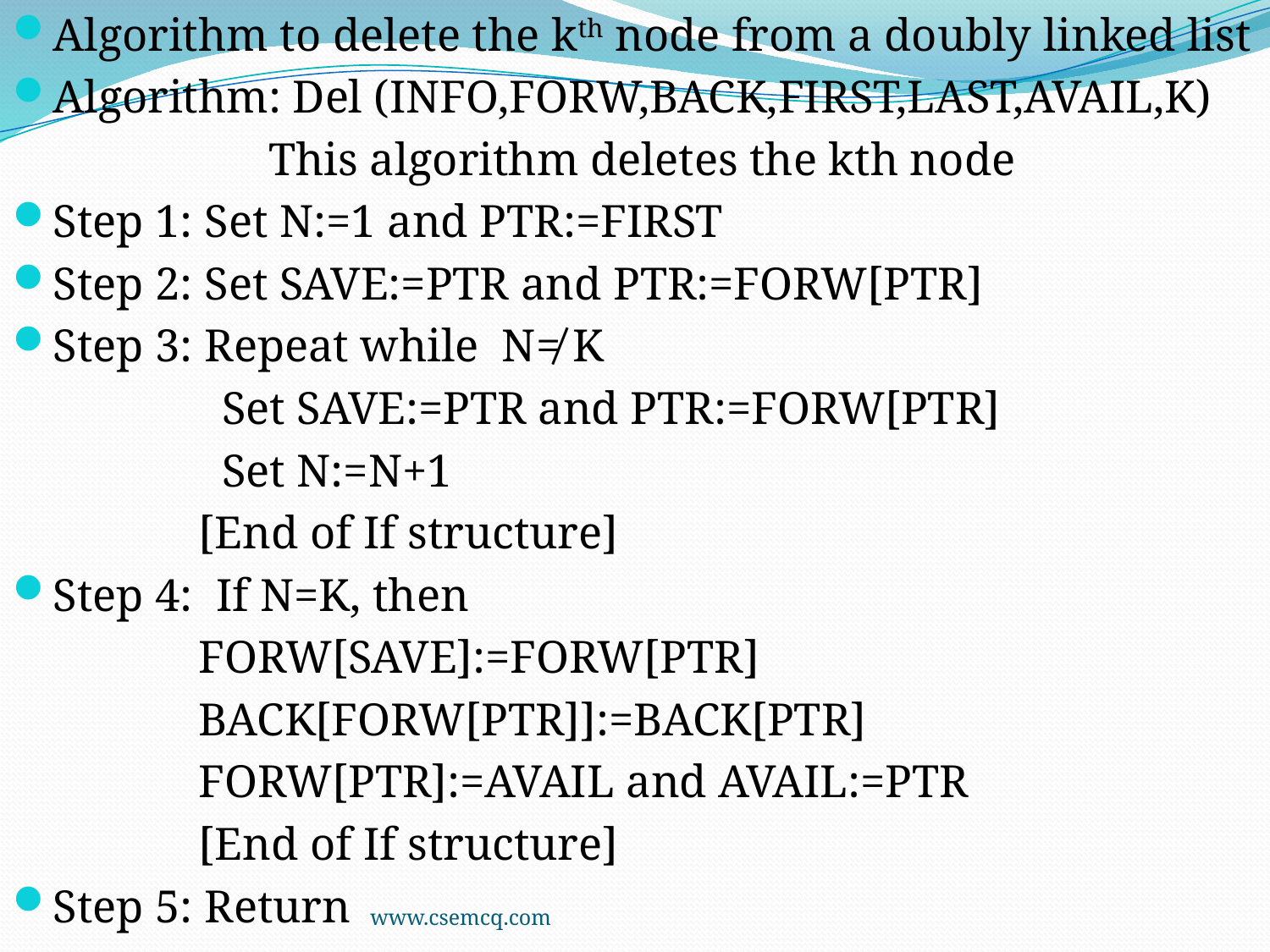

Algorithm to delete the kth node from a doubly linked list
Algorithm: Del (INFO,FORW,BACK,FIRST,LAST,AVAIL,K)
                      This algorithm deletes the kth node
Step 1: Set N:=1 and PTR:=FIRST
Step 2: Set SAVE:=PTR and PTR:=FORW[PTR]
Step 3: Repeat while  N≠ K
                  Set SAVE:=PTR and PTR:=FORW[PTR]
                  Set N:=N+1
                [End of If structure]
Step 4:  If N=K, then
                FORW[SAVE]:=FORW[PTR]
                BACK[FORW[PTR]]:=BACK[PTR]
                FORW[PTR]:=AVAIL and AVAIL:=PTR
                [End of If structure]
Step 5: Return

www.csemcq.com